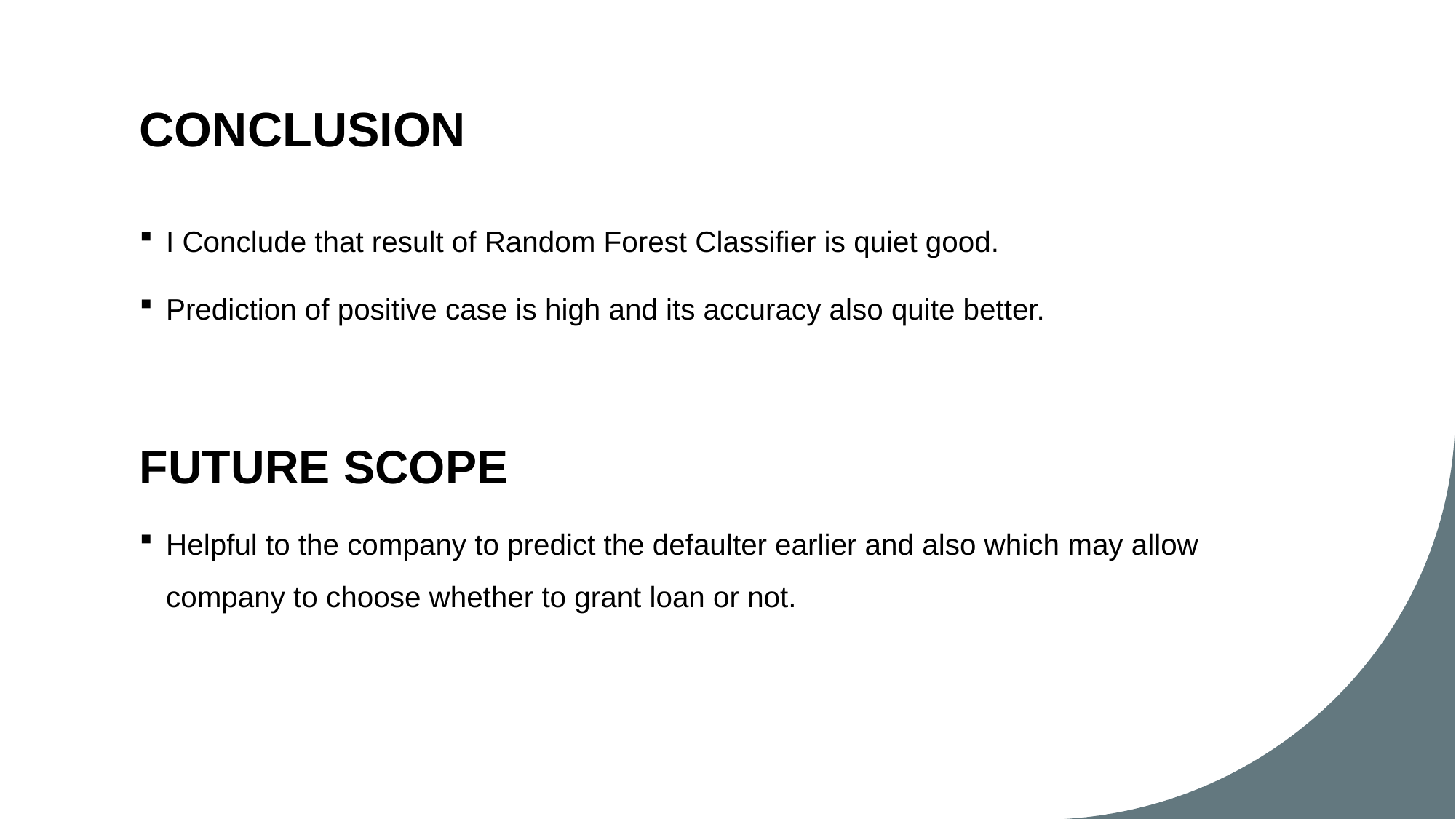

# CONCLUSION
I Conclude that result of Random Forest Classifier is quiet good.
Prediction of positive case is high and its accuracy also quite better.

FUTURE SCOPE
Helpful to the company to predict the defaulter earlier and also which may allow company to choose whether to grant loan or not.